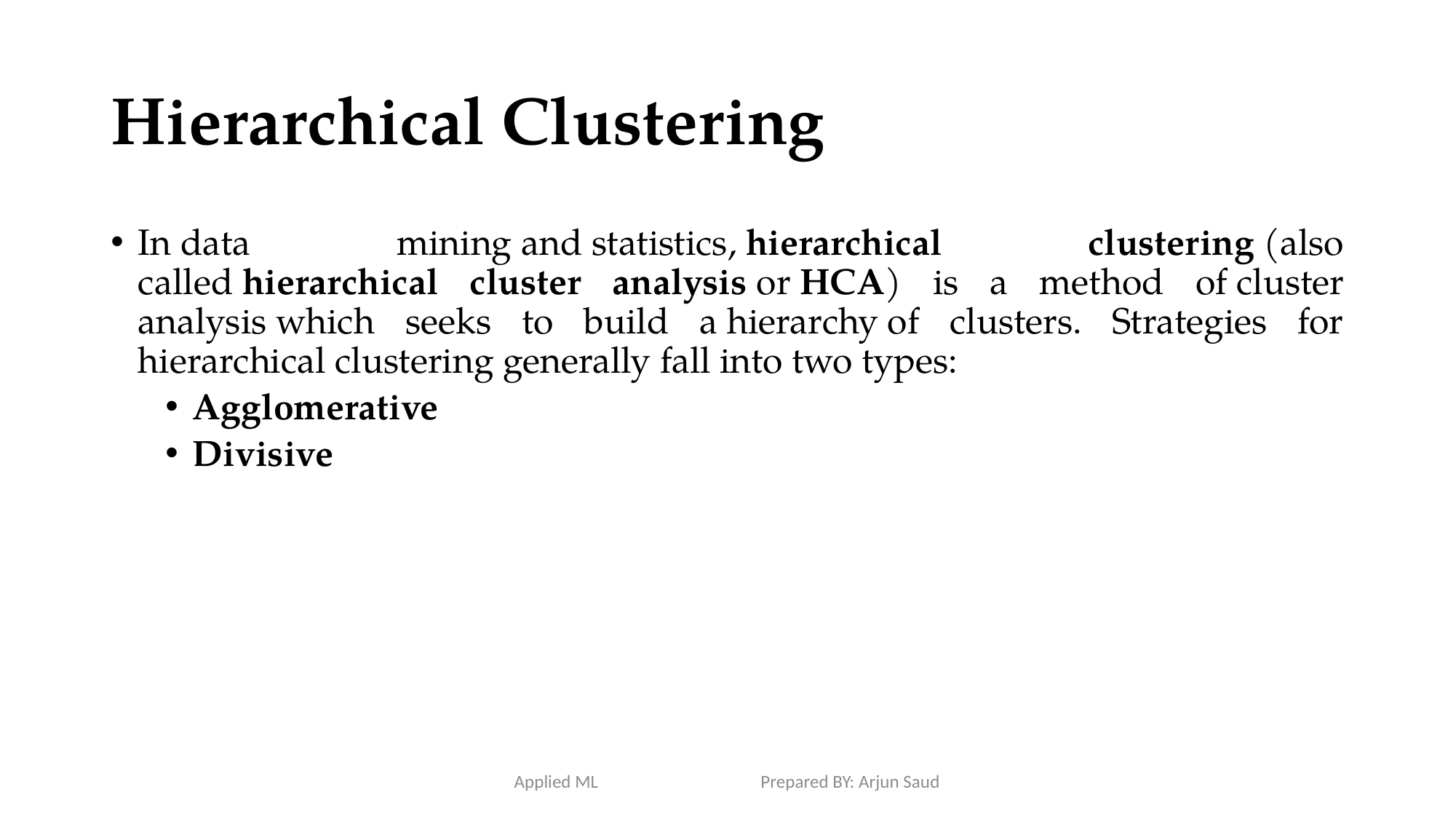

# Hierarchical Clustering
In data mining and statistics, hierarchical clustering (also called hierarchical cluster analysis or HCA) is a method of cluster analysis which seeks to build a hierarchy of clusters. Strategies for hierarchical clustering generally fall into two types:
Agglomerative
Divisive

Applied ML                                       Prepared BY: Arjun Saud